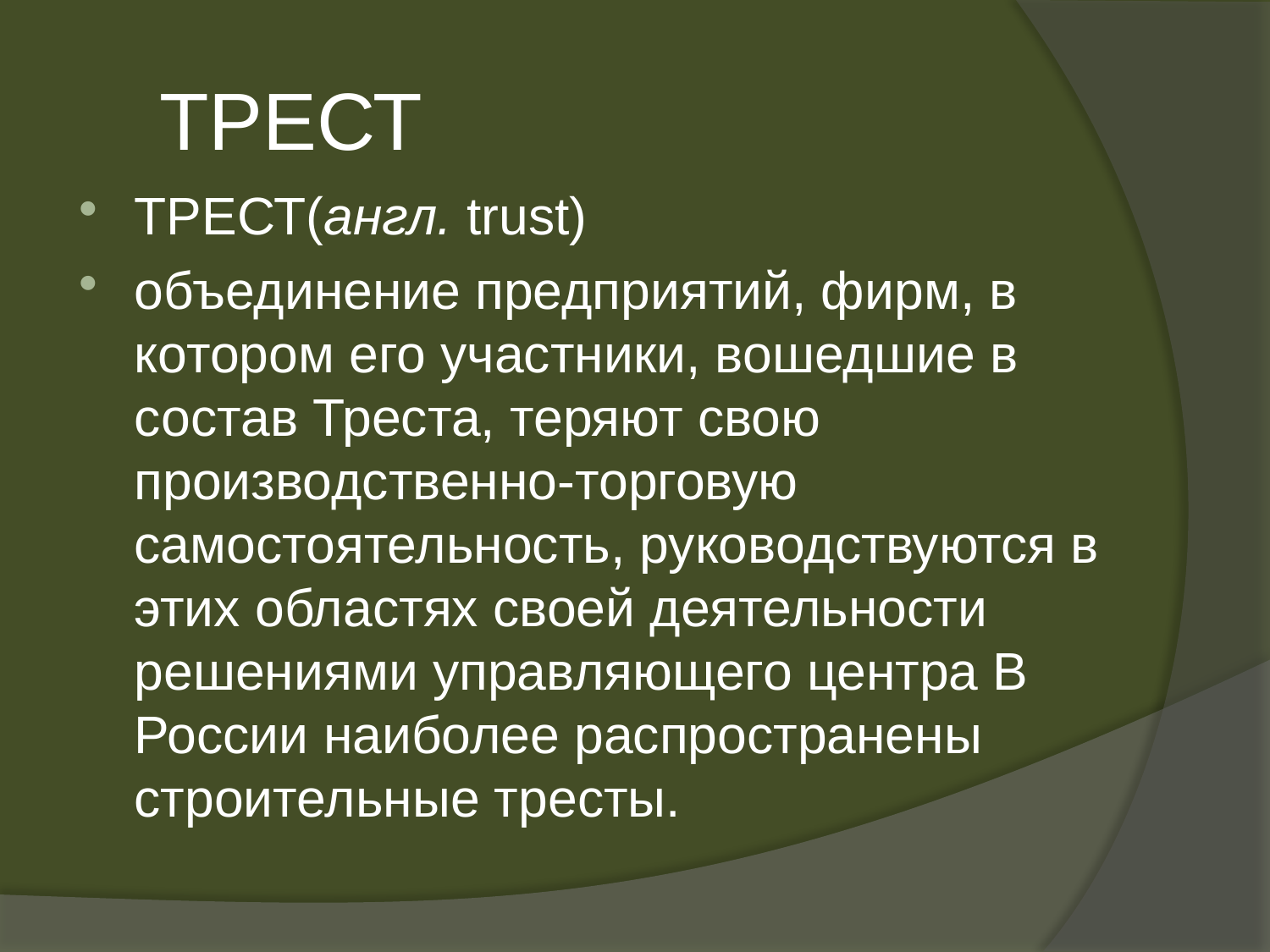

# ТРЕСТ
ТРЕСТ(англ. trust)
объединение предприятий, фирм, в котором его участники, вошедшие в состав Треста, теряют свою производственно-торговую самостоятельность, руководствуются в этих областях своей деятельности решениями управляющего центра В России наиболее распространены строительные тресты.